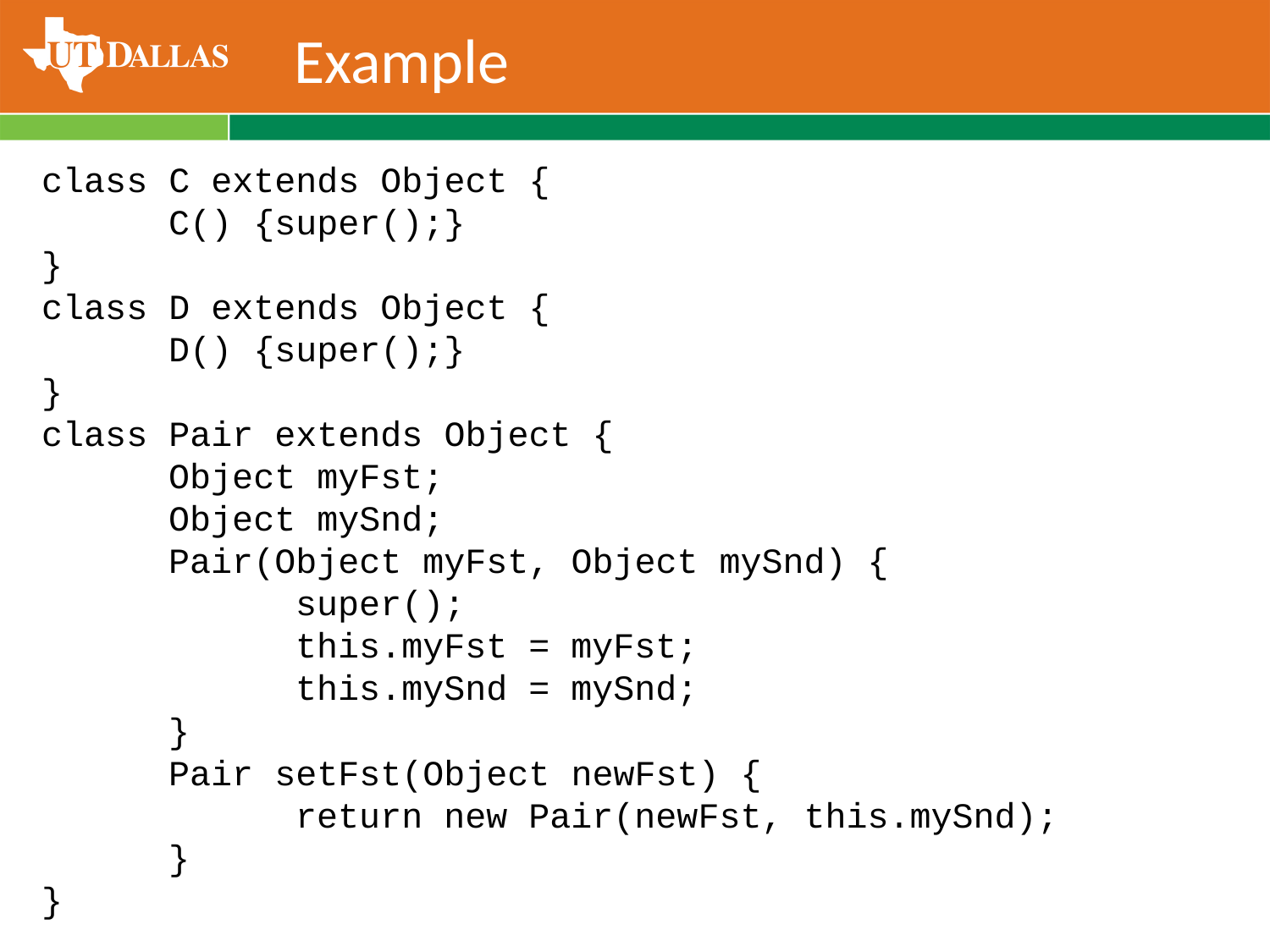

# Example
class C extends Object {
	C() {super();}
}
class D extends Object {
	D() {super();}
}
class Pair extends Object {
	Object myFst;
	Object mySnd;
	Pair(Object myFst, Object mySnd) {
		super();
		this.myFst = myFst;
		this.mySnd = mySnd;
	}
	Pair setFst(Object newFst) {
		return new Pair(newFst, this.mySnd);
	}
}